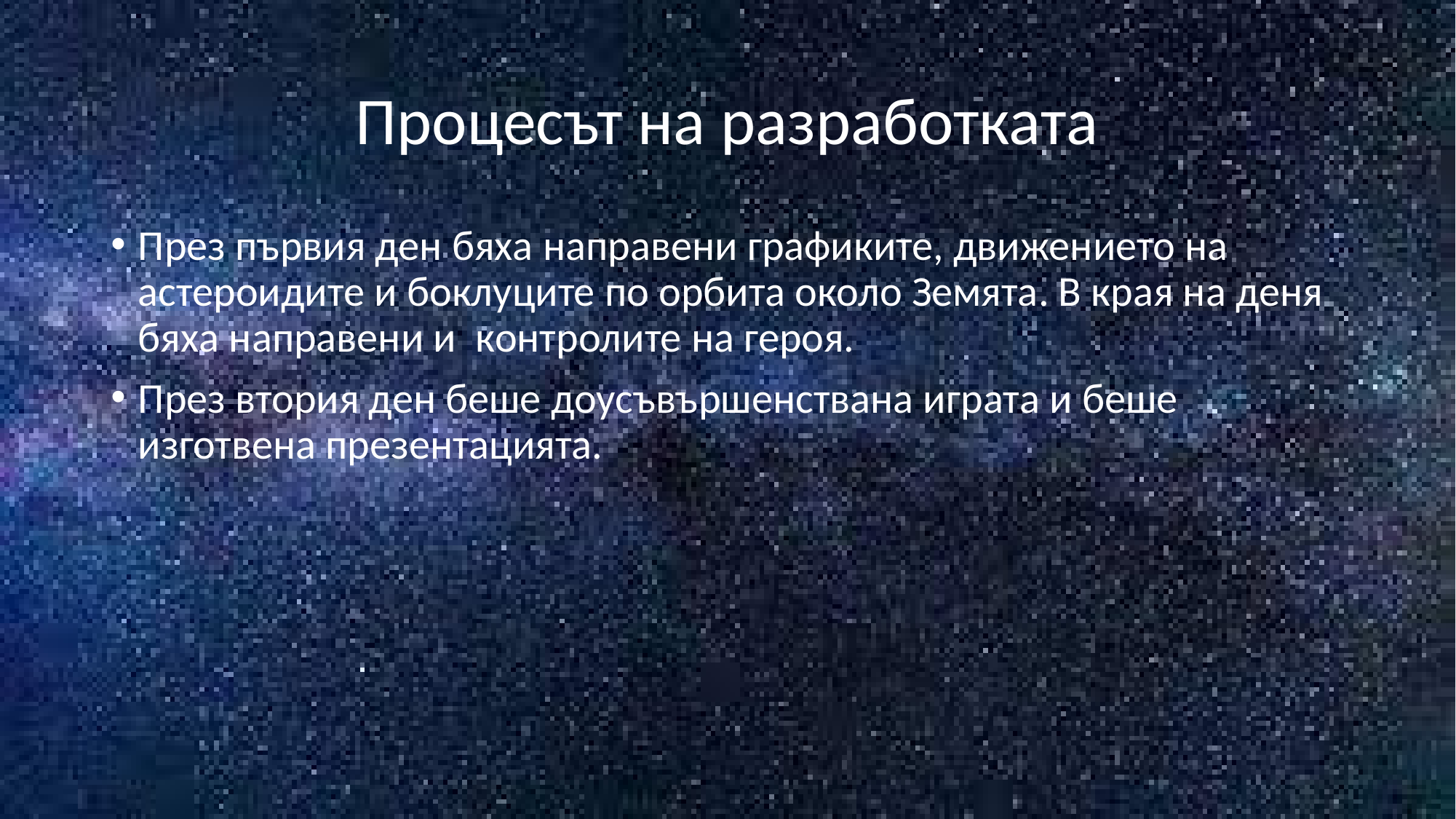

# Процесът на разработката
През първия ден бяха направени графиките, движението на астероидите и боклуците по орбита около Земята. В края на деня бяха направени и  контролите на героя.
През втория ден беше доусъвършенствана играта и беше изготвена презентацията.